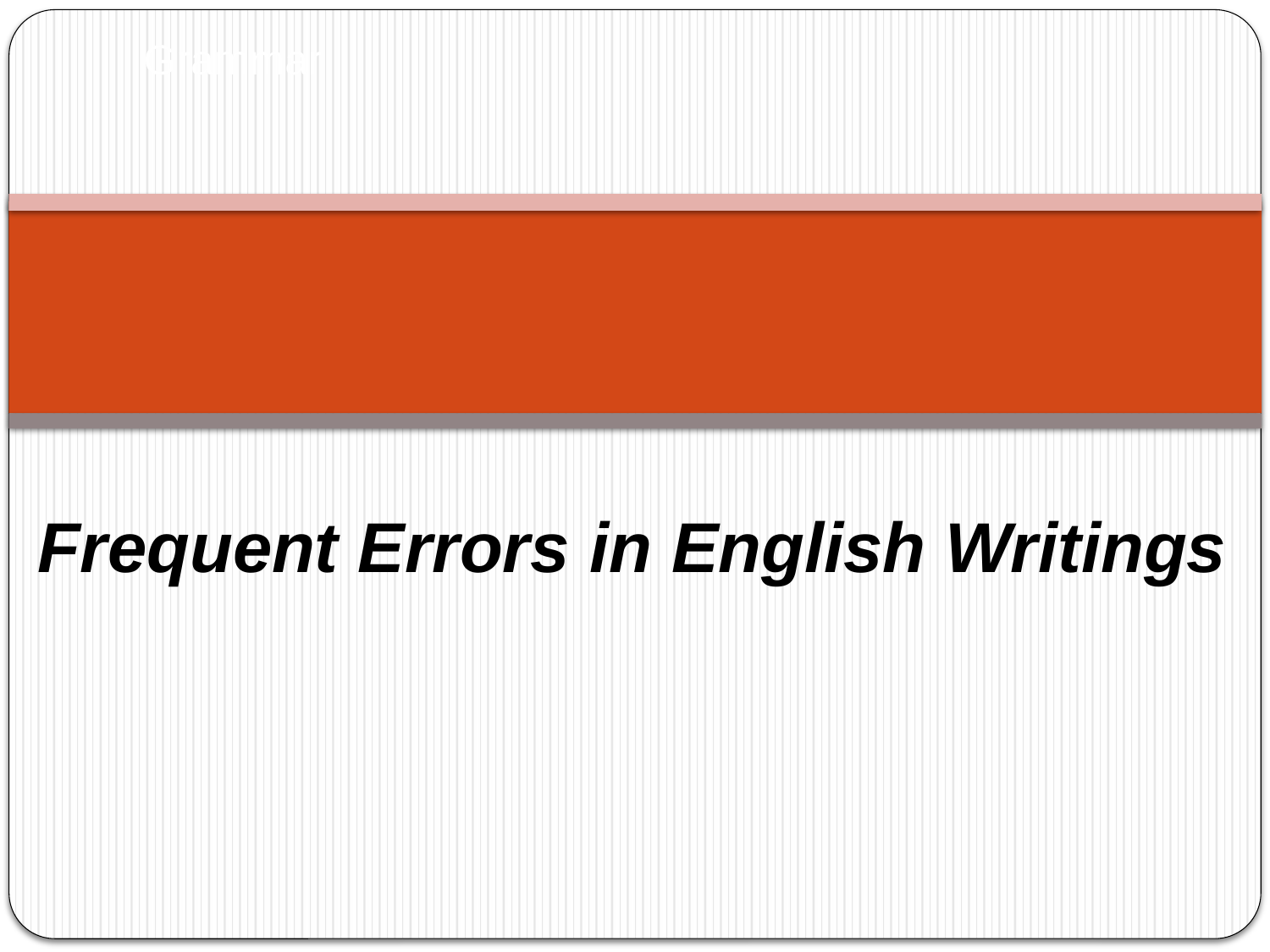

# Grammar
Frequent Errors in English Writings